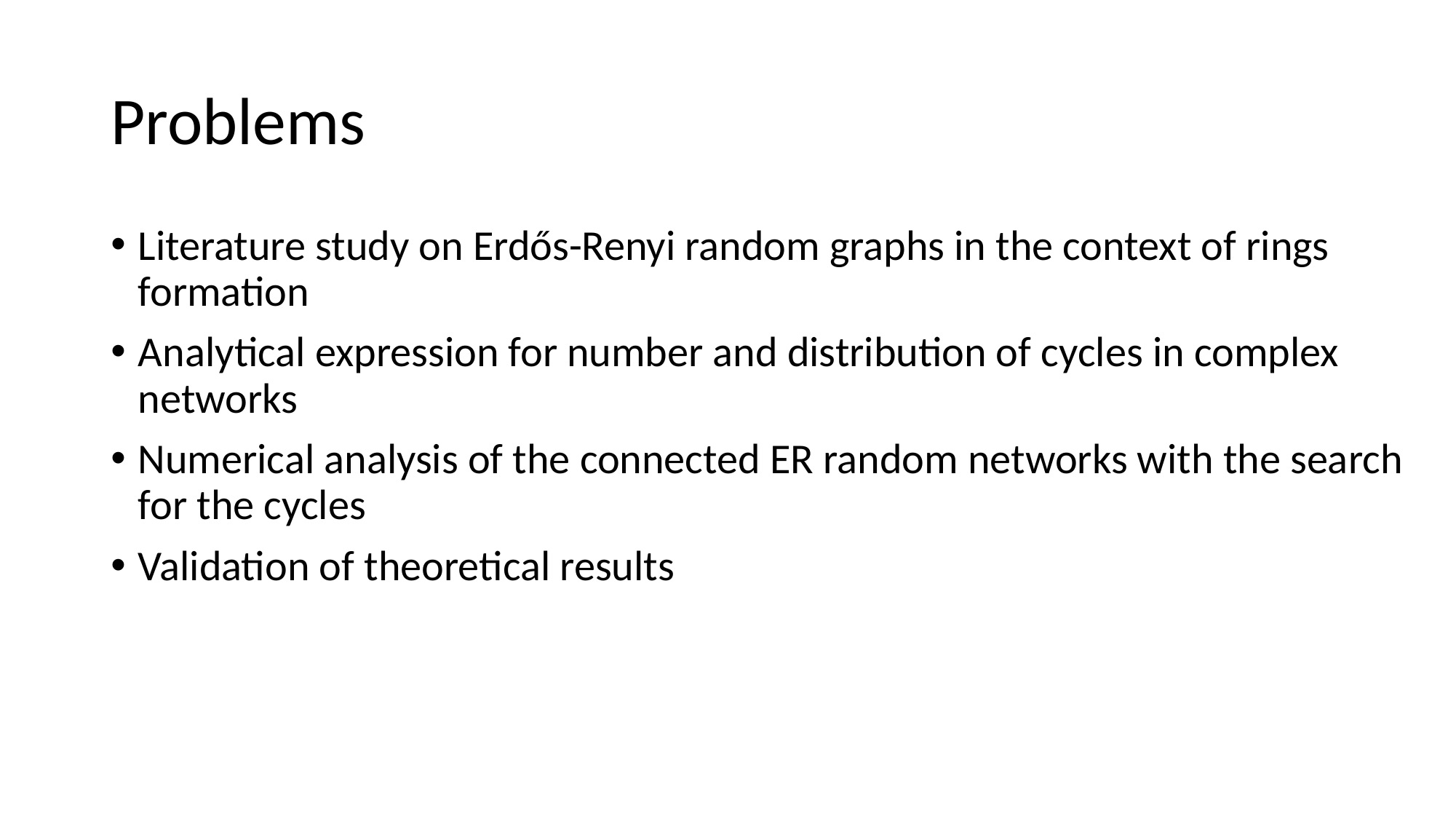

# Problems
Literature study on Erdős-Renyi random graphs in the context of rings formation
Analytical expression for number and distribution of cycles in complex networks
Numerical analysis of the connected ER random networks with the search for the cycles
Validation of theoretical results